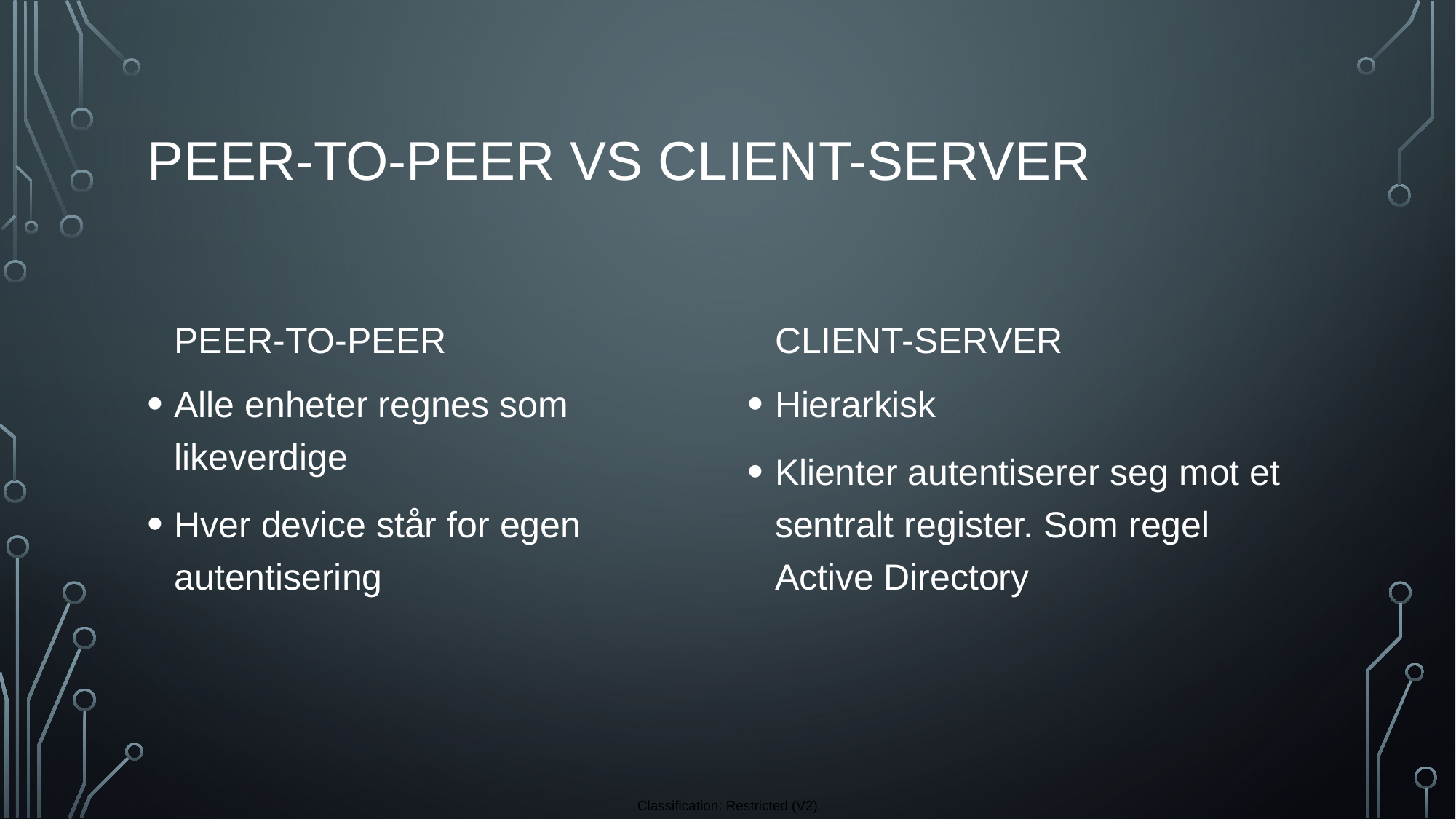

# Peer-to-peer vs client-server
Client-server
Peer-to-peer
Alle enheter regnes som likeverdige
Hver device står for egen autentisering

Hierarkisk
Klienter autentiserer seg mot et sentralt register. Som regel Active Directory